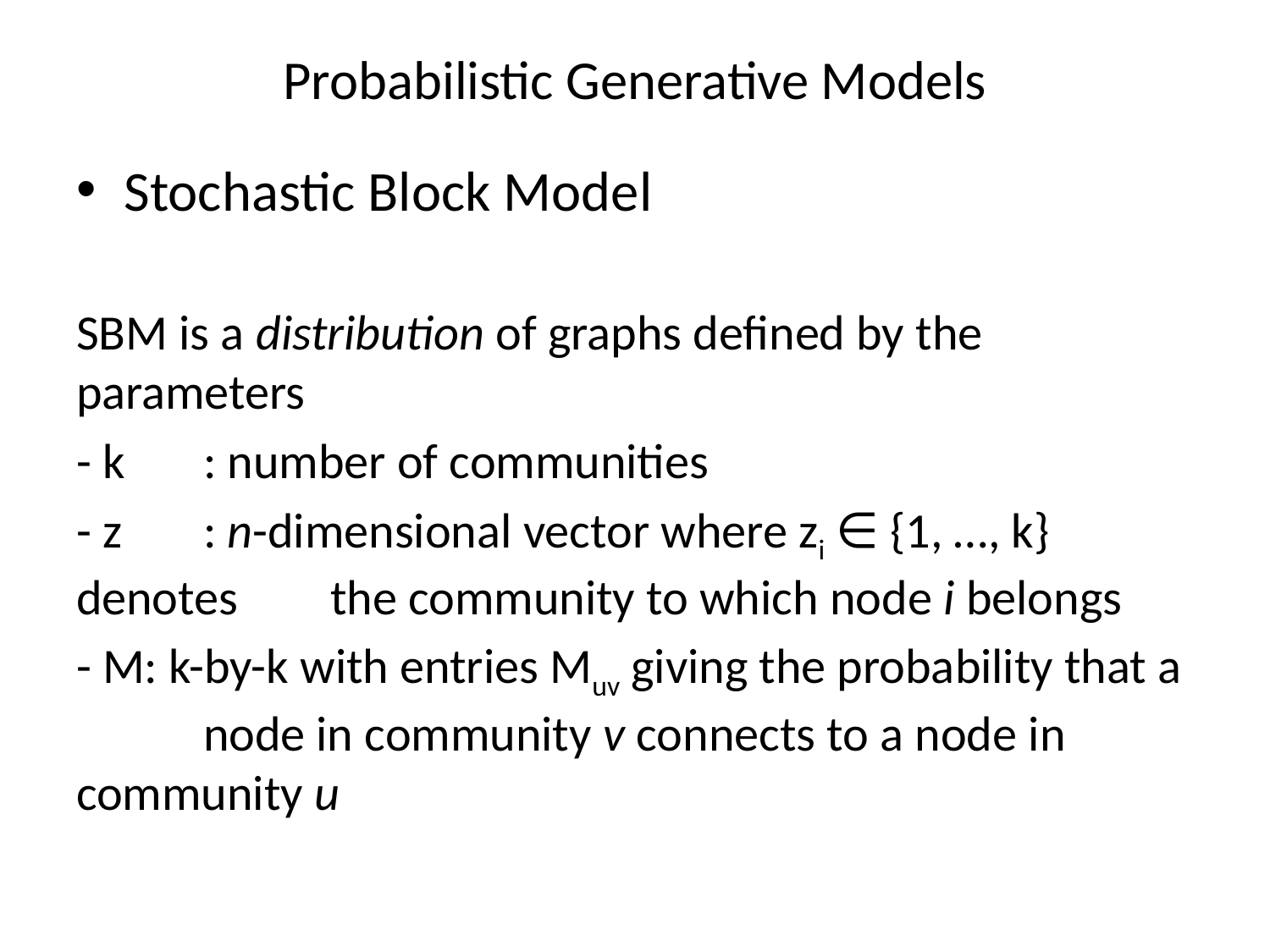

# Probabilistic Generative Models
Stochastic Block Model

SBM is a distribution of graphs defined by the parameters
- k	: number of communities
- z	: n-dimensional vector where zi ∈ {1, …, k} denotes 	the community to which node i belongs
- M: k-by-k with entries Muv giving the probability that a 	node in community v connects to a node in 	community u